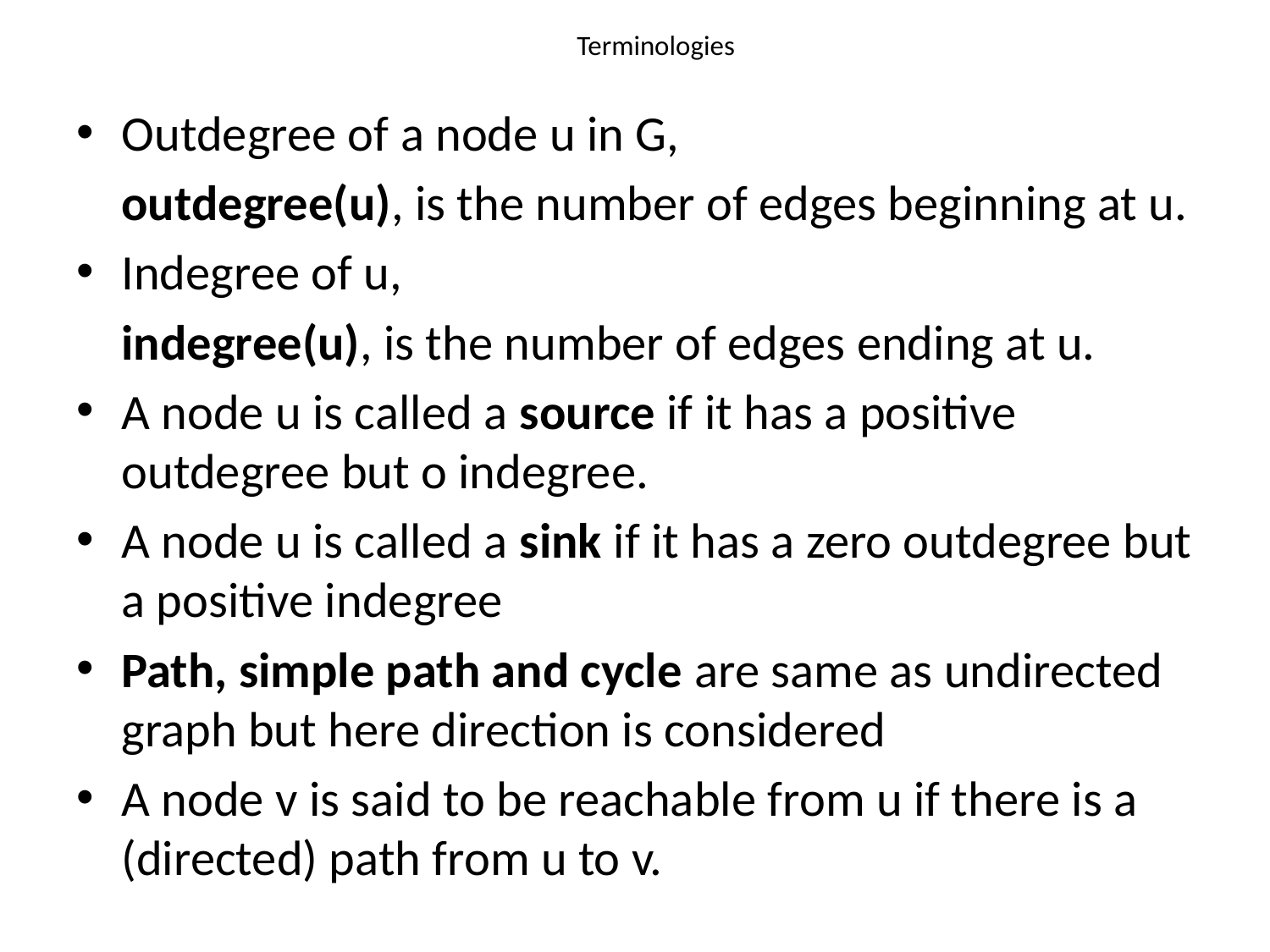

# Terminologies
Outdegree of a node u in G,
	outdegree(u), is the number of edges beginning at u.
Indegree of u,
	indegree(u), is the number of edges ending at u.
A node u is called a source if it has a positive outdegree but o indegree.
A node u is called a sink if it has a zero outdegree but a positive indegree
Path, simple path and cycle are same as undirected graph but here direction is considered
A node v is said to be reachable from u if there is a (directed) path from u to v.